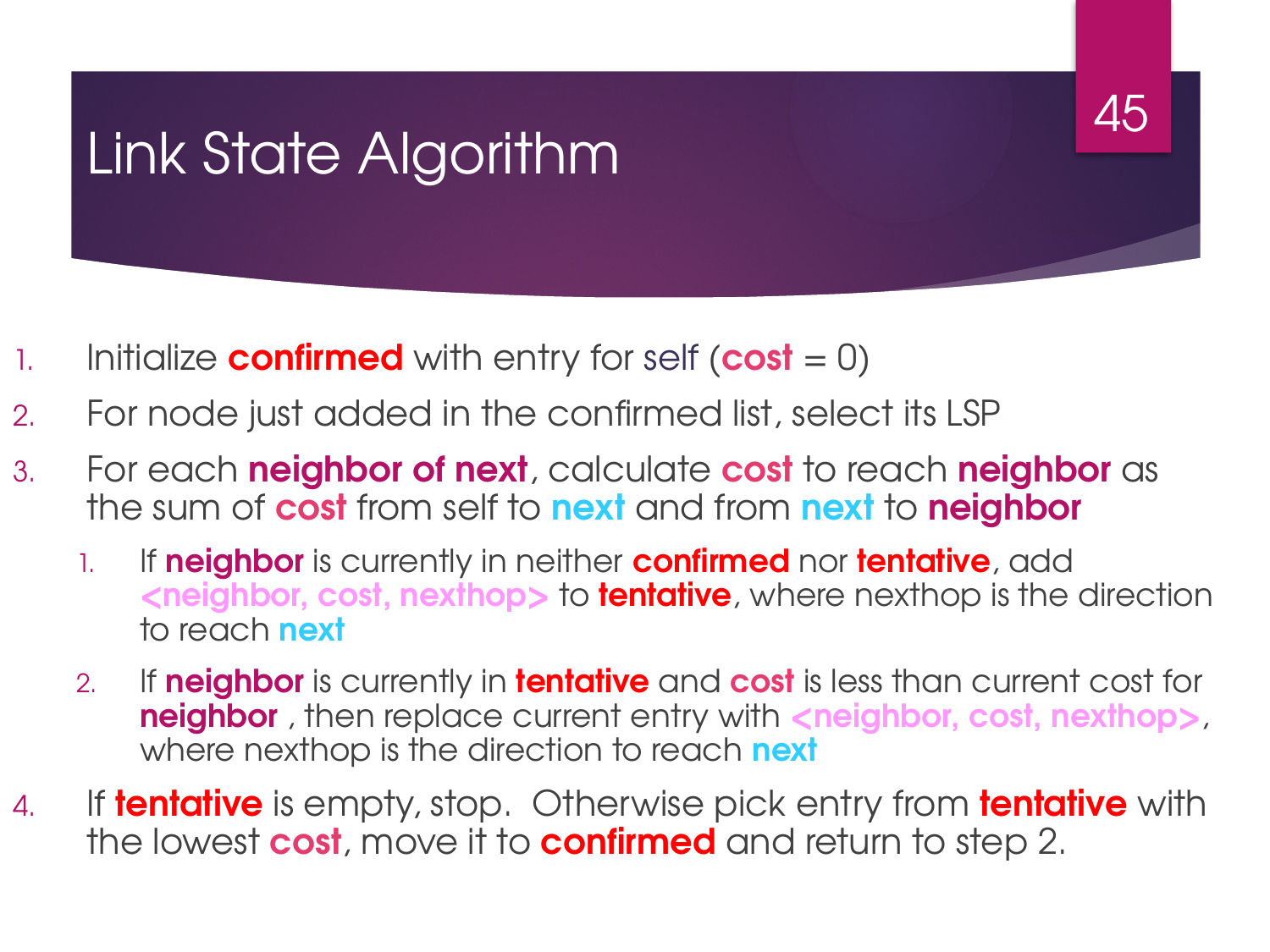

45
# Link State Algorithm
Initialize confirmed with entry for self (cost = 0)
For node just added in the confirmed list, select its LSP
For each neighbor of next, calculate cost to reach neighbor as the sum of cost from self to next and from next to neighbor
If neighbor is currently in neither confirmed nor tentative, add <neighbor, cost, nexthop> to tentative, where nexthop is the direction to reach next
If neighbor is currently in tentative and cost is less than current cost for neighbor , then replace current entry with <neighbor, cost, nexthop>, where nexthop is the direction to reach next
If tentative is empty, stop.  Otherwise pick entry from tentative with the lowest cost, move it to confirmed and return to step 2.